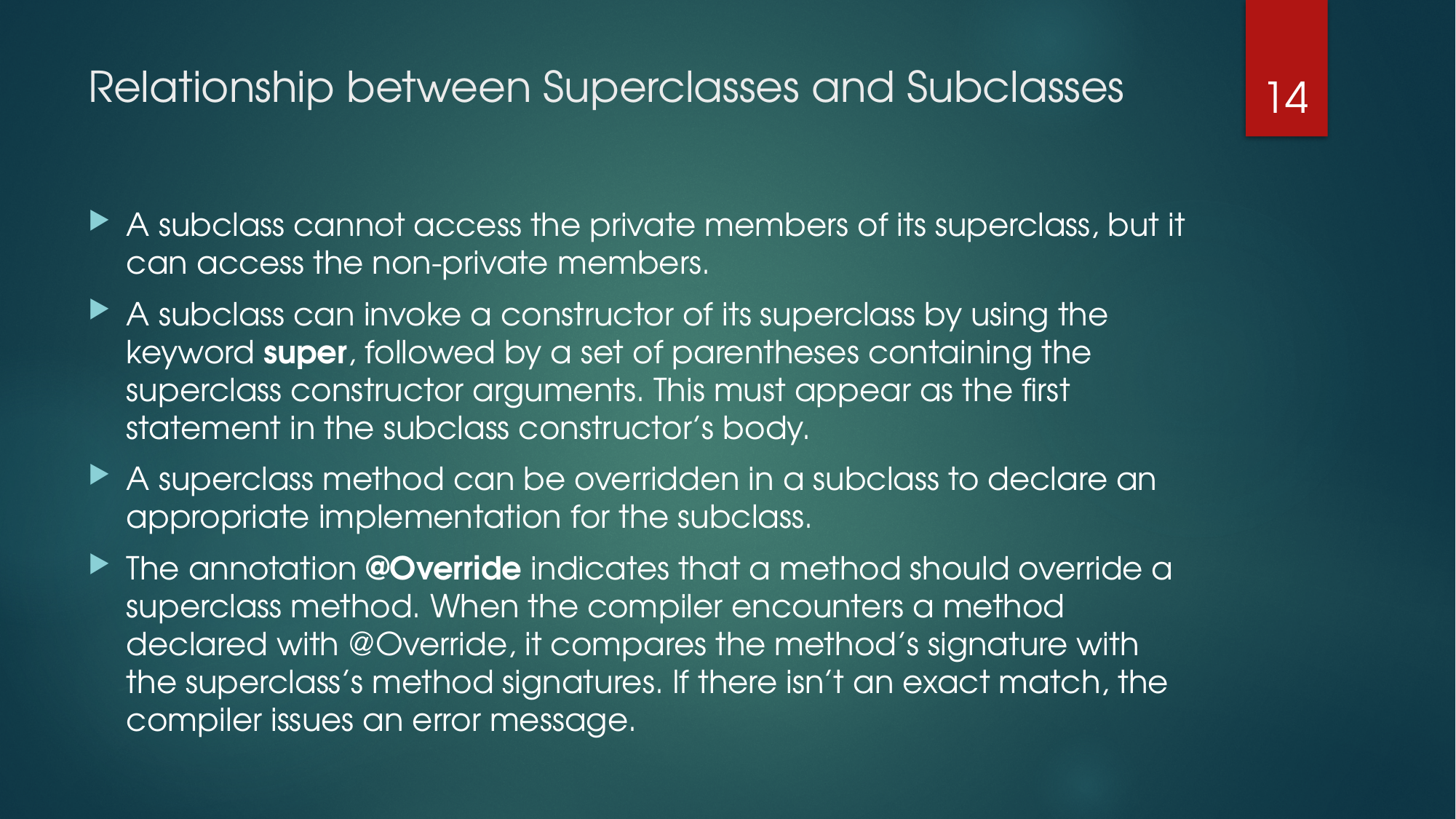

14
# Relationship between Superclasses and Subclasses
A subclass cannot access the private members of its superclass, but it can access the non-private members.
A subclass can invoke a constructor of its superclass by using the keyword super, followed by a set of parentheses containing the superclass constructor arguments. This must appear as the first statement in the subclass constructor’s body.
A superclass method can be overridden in a subclass to declare an appropriate implementation for the subclass.
The annotation @Override indicates that a method should override a superclass method. When the compiler encounters a method declared with @Override, it compares the method’s signature with the superclass’s method signatures. If there isn’t an exact match, the compiler issues an error message.